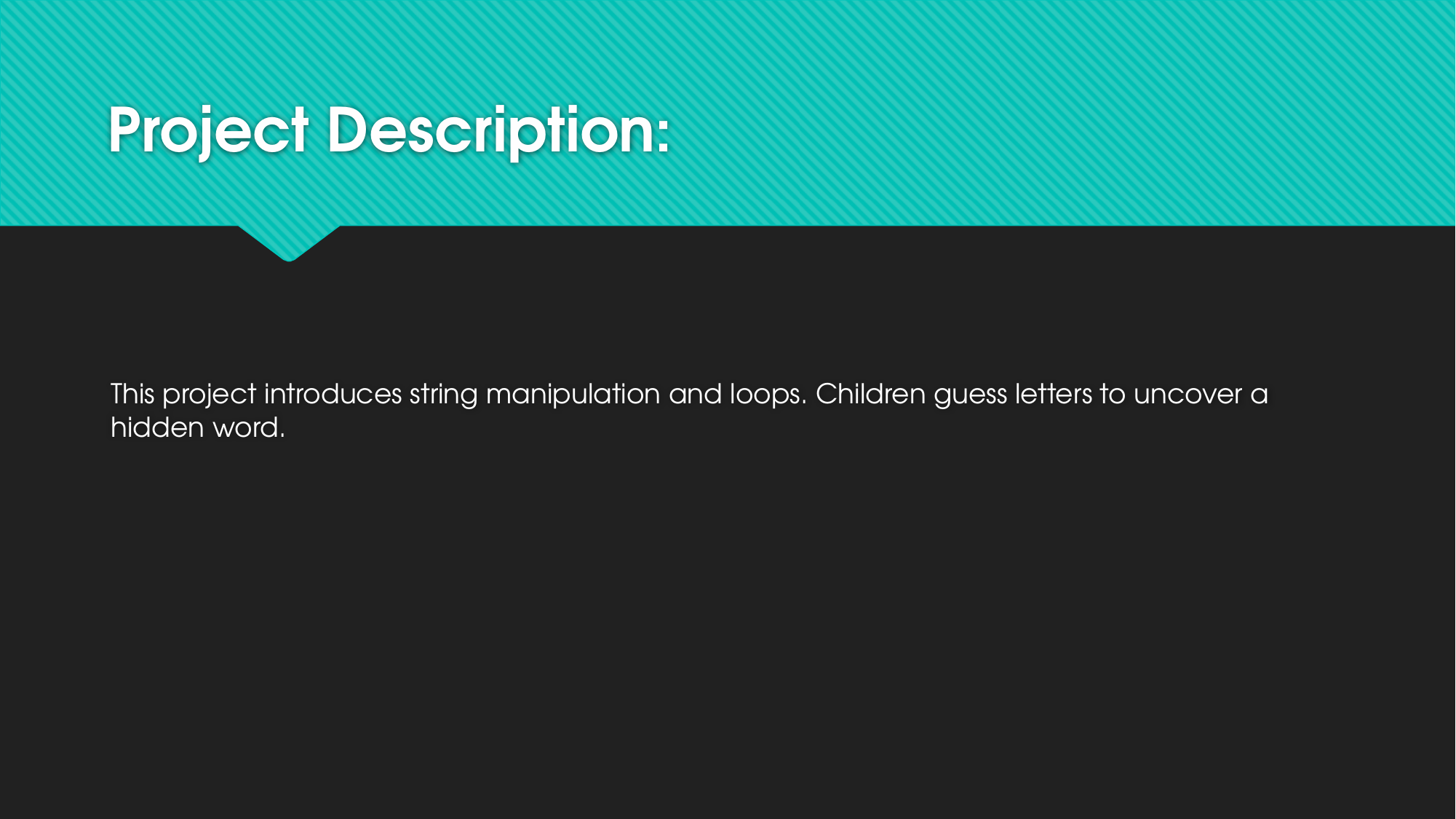

# Project Description:
This project introduces string manipulation and loops. Children guess letters to uncover a hidden word.